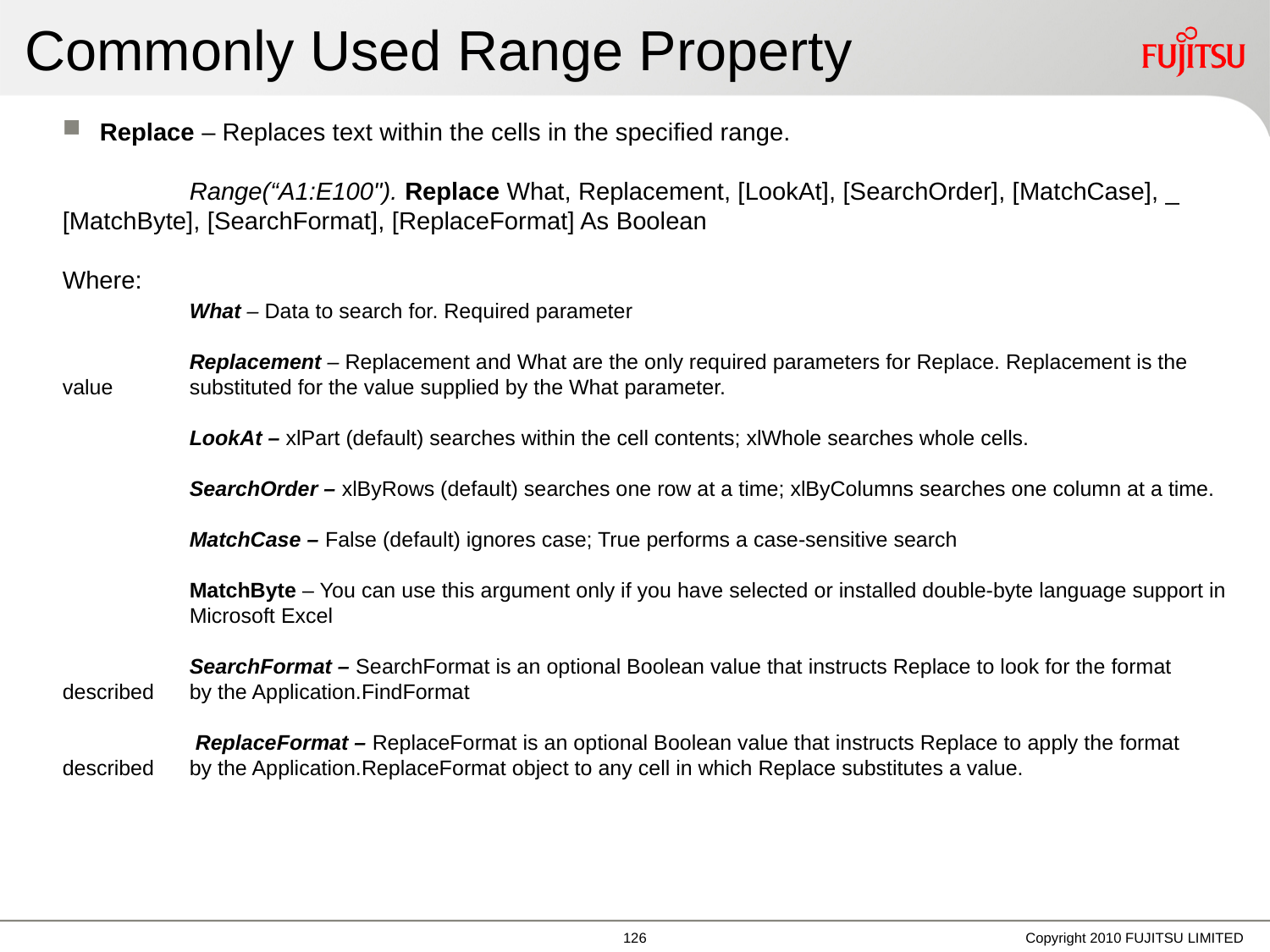

# Commonly Used Range Property
Replace – Replaces text within the cells in the specified range.

	Range(“A1:E100"). Replace What, Replacement, [LookAt], [SearchOrder], [MatchCase], _ 	[MatchByte], [SearchFormat], [ReplaceFormat] As Boolean

Where:
	What – Data to search for. Required parameter

	Replacement – Replacement and What are the only required parameters for Replace. Replacement is the value 	substituted for the value supplied by the What parameter.

	LookAt – xlPart (default) searches within the cell contents; xlWhole searches whole cells.

	SearchOrder – xlByRows (default) searches one row at a time; xlByColumns searches one column at a time.

	MatchCase – False (default) ignores case; True performs a case-sensitive search

	MatchByte – You can use this argument only if you have selected or installed double-byte language support in 	Microsoft Excel

	SearchFormat – SearchFormat is an optional Boolean value that instructs Replace to look for the format described 	by the Application.FindFormat

	 ReplaceFormat – ReplaceFormat is an optional Boolean value that instructs Replace to apply the format described 	by the Application.ReplaceFormat object to any cell in which Replace substitutes a value.
Copyright 2010 FUJITSU LIMITED